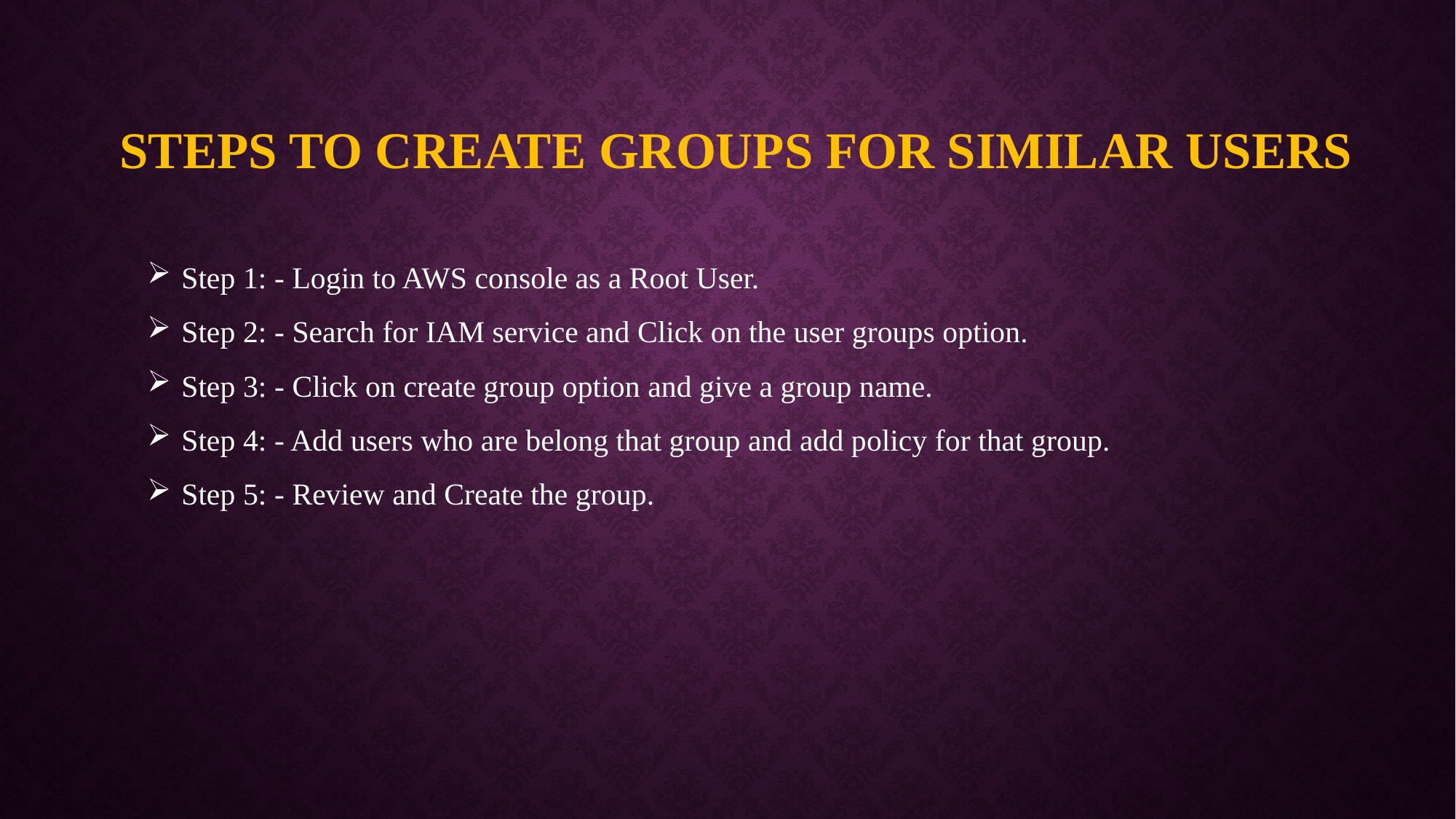

# Steps to create groups for similar users
Step 1: - Login to AWS console as a Root User.
Step 2: - Search for IAM service and Click on the user groups option.
Step 3: - Click on create group option and give a group name.
Step 4: - Add users who are belong that group and add policy for that group.
Step 5: - Review and Create the group.